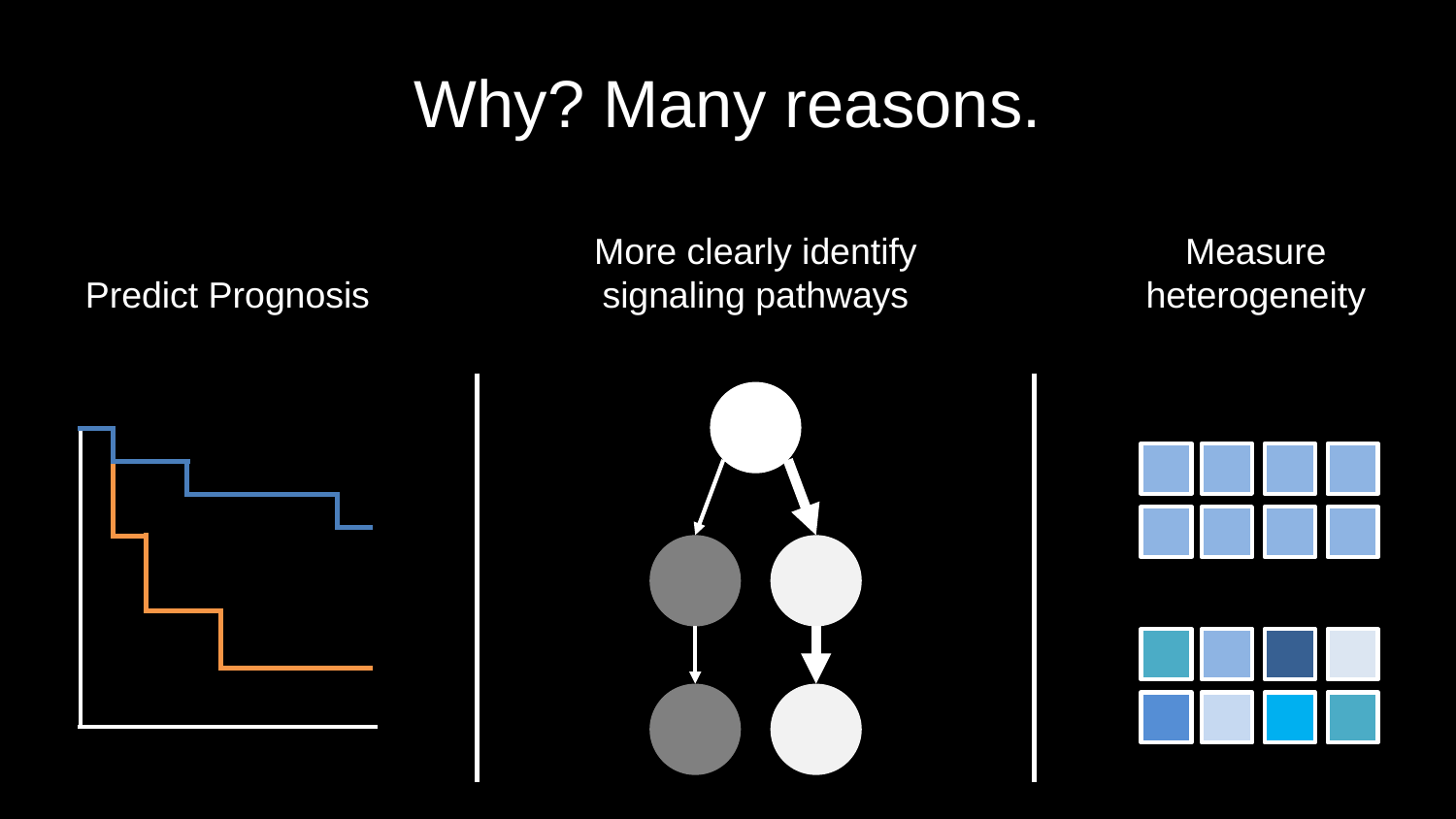

# Why? Many reasons.
More clearly identify
signaling pathways
Measure
heterogeneity
Predict Prognosis